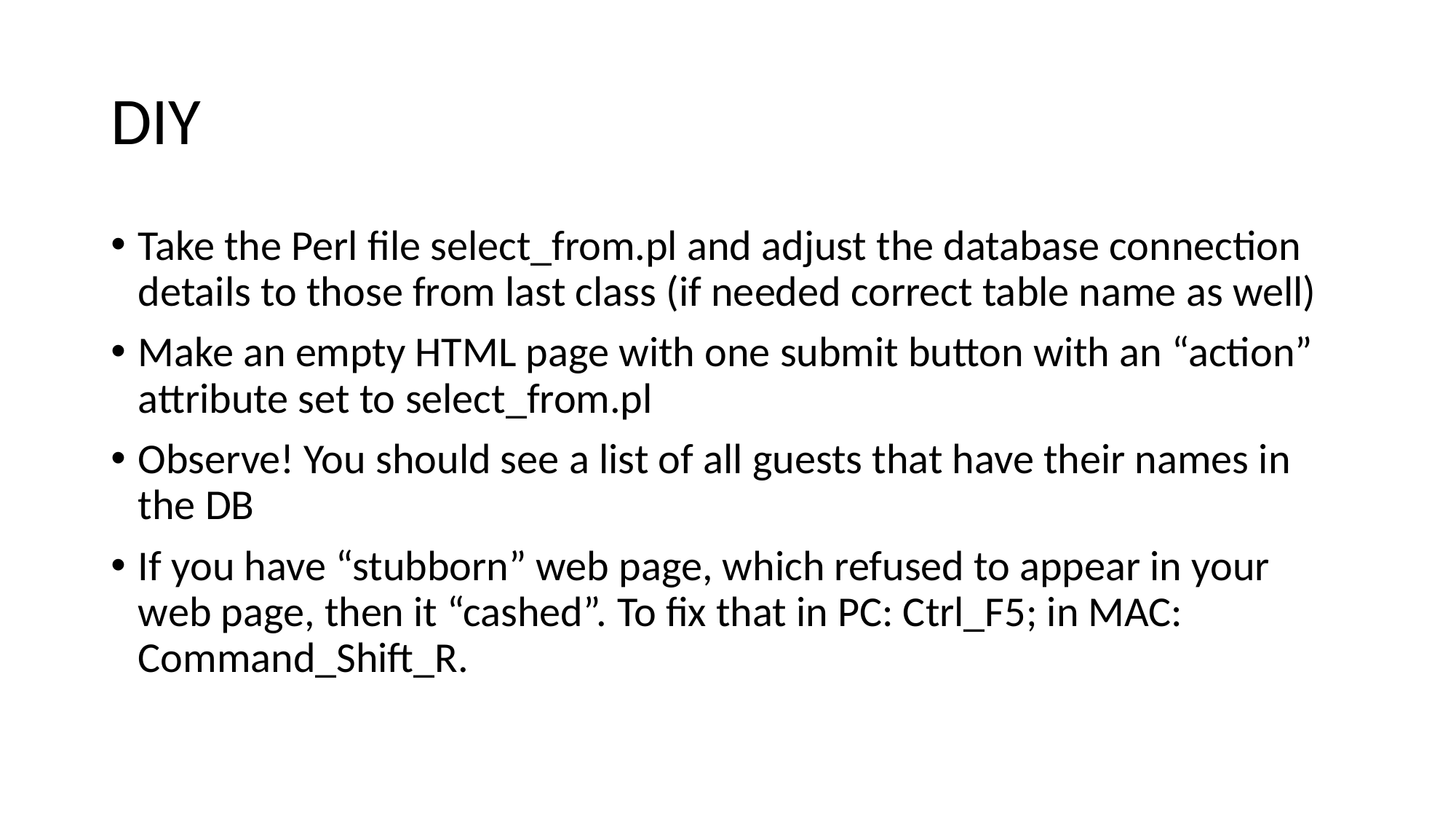

# DIY
Take the Perl file select_from.pl and adjust the database connection details to those from last class (if needed correct table name as well)
Make an empty HTML page with one submit button with an “action” attribute set to select_from.pl
Observe! You should see a list of all guests that have their names in the DB
If you have “stubborn” web page, which refused to appear in your web page, then it “cashed”. To fix that in PC: Ctrl_F5; in MAC: Command_Shift_R.